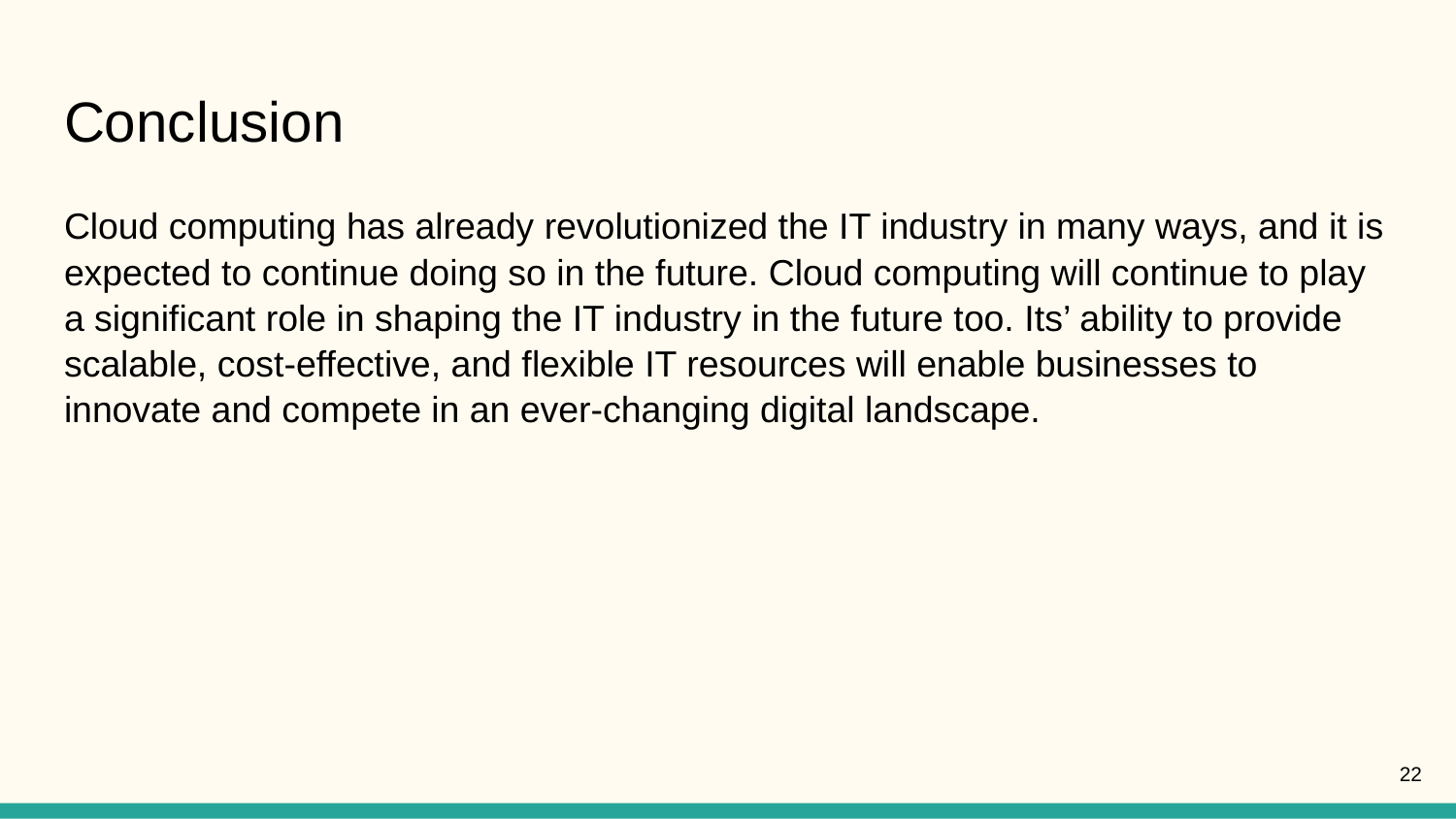

# Conclusion
Cloud computing has already revolutionized the IT industry in many ways, and it is expected to continue doing so in the future. Cloud computing will continue to play a significant role in shaping the IT industry in the future too. Its’ ability to provide scalable, cost-effective, and flexible IT resources will enable businesses to innovate and compete in an ever-changing digital landscape.

22